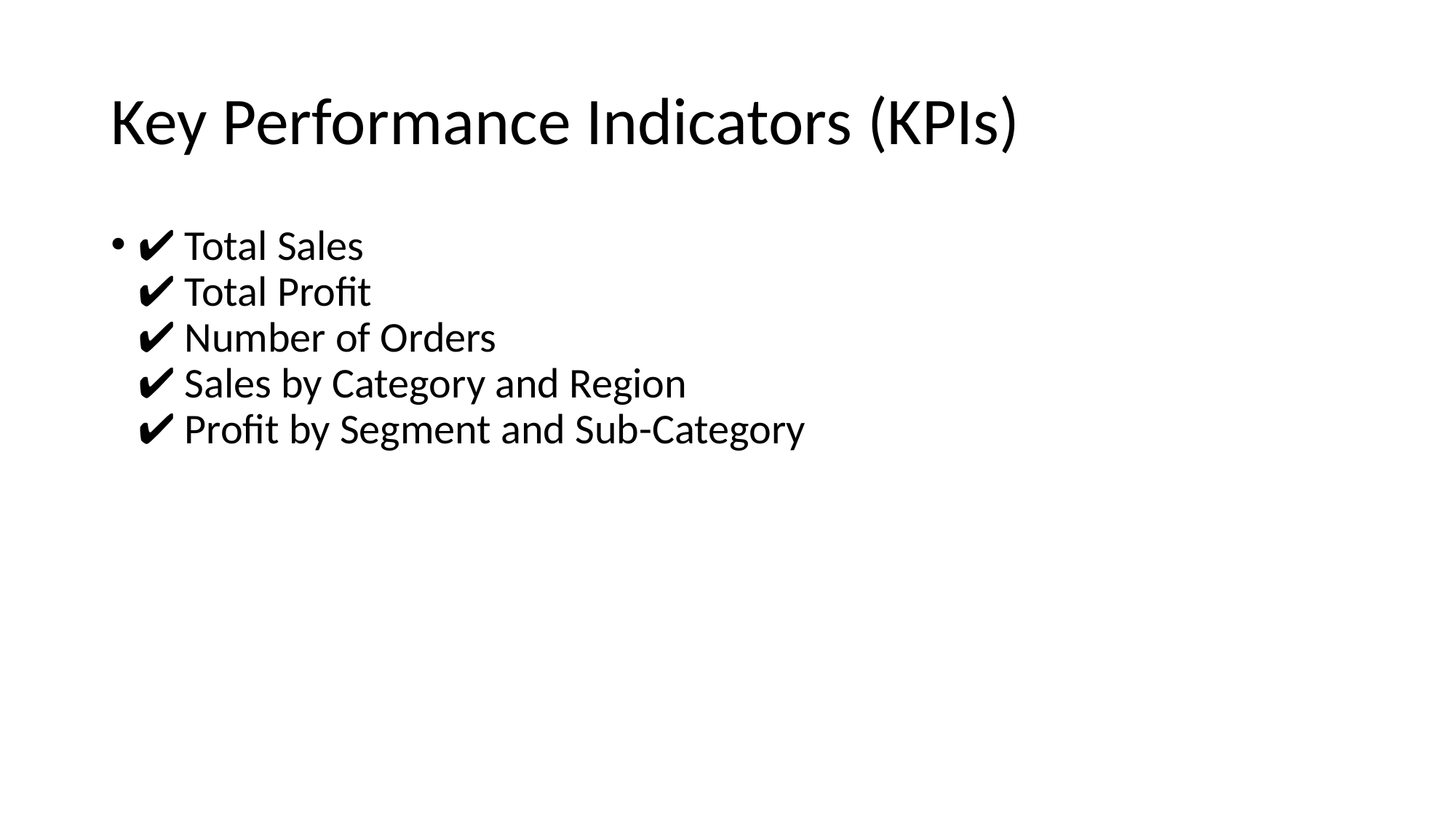

# Key Performance Indicators (KPIs)
✔ Total Sales
✔ Total Profit
✔ Number of Orders
✔ Sales by Category and Region
✔ Profit by Segment and Sub-Category